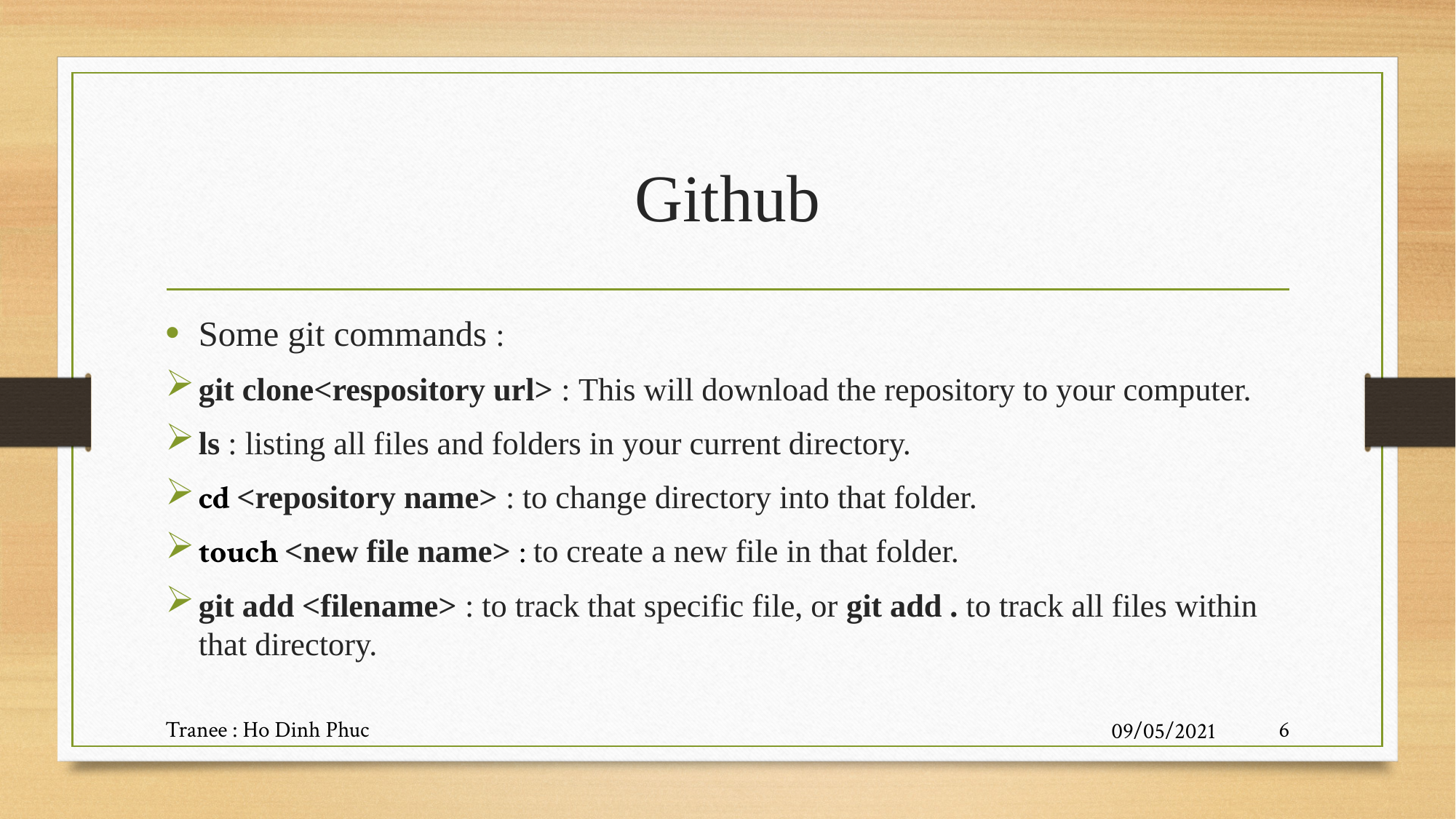

# Github
Some git commands :
git clone<respository url> : This will download the repository to your computer.
ls : listing all files and folders in your current directory.
cd <repository name> : to change directory into that folder.
touch <new file name> : to create a new file in that folder.
git add <filename> : to track that specific file, or git add . to track all files within that directory.

Tranee : Ho Dinh Phuc
09/05/2021
6